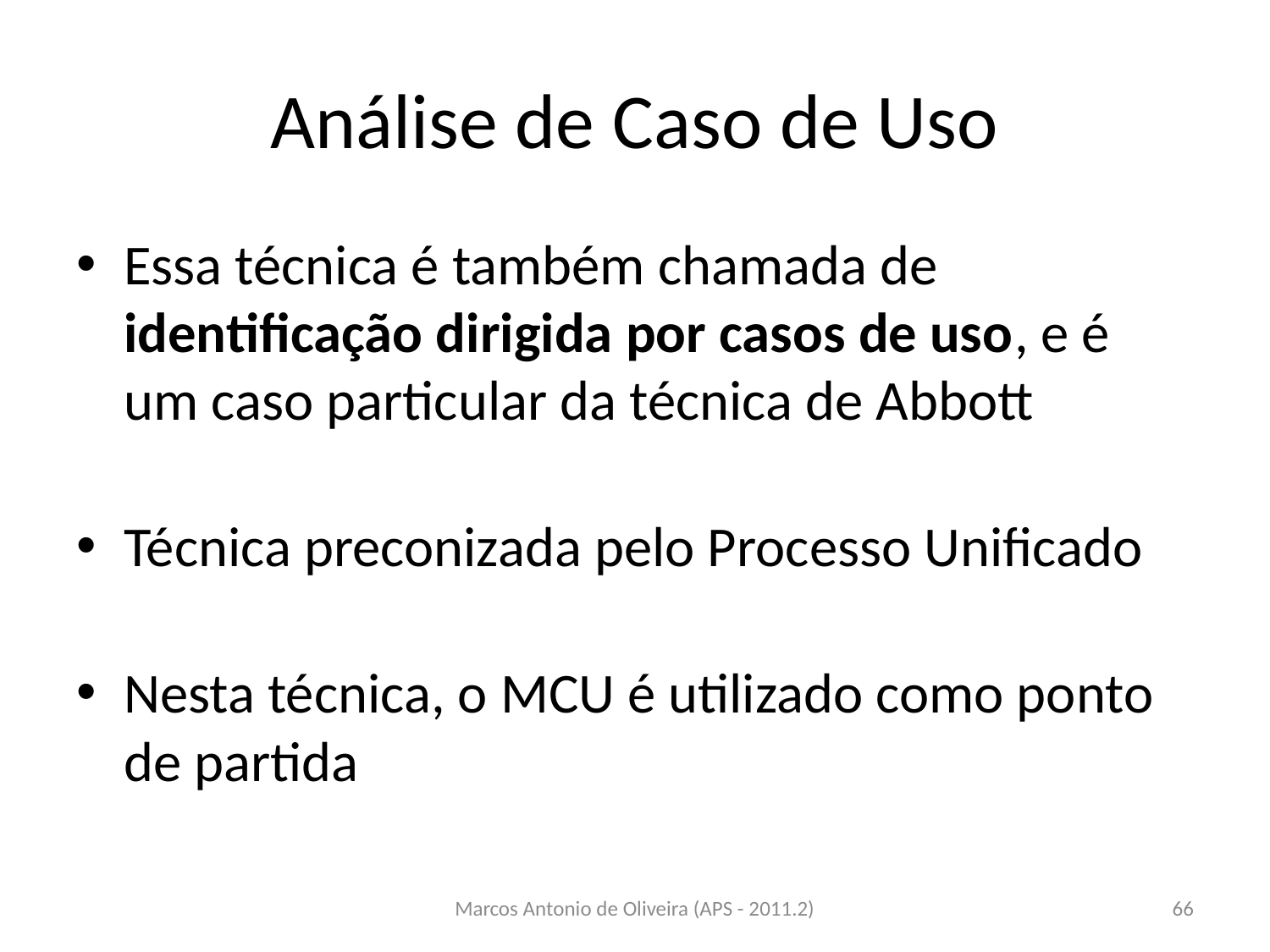

# Análise de Caso de Uso
Essa técnica é também chamada de identificação dirigida por casos de uso, e é um caso particular da técnica de Abbott

Técnica preconizada pelo Processo Unificado

Nesta técnica, o MCU é utilizado como ponto de partida
Marcos Antonio de Oliveira (APS - 2011.2)
66